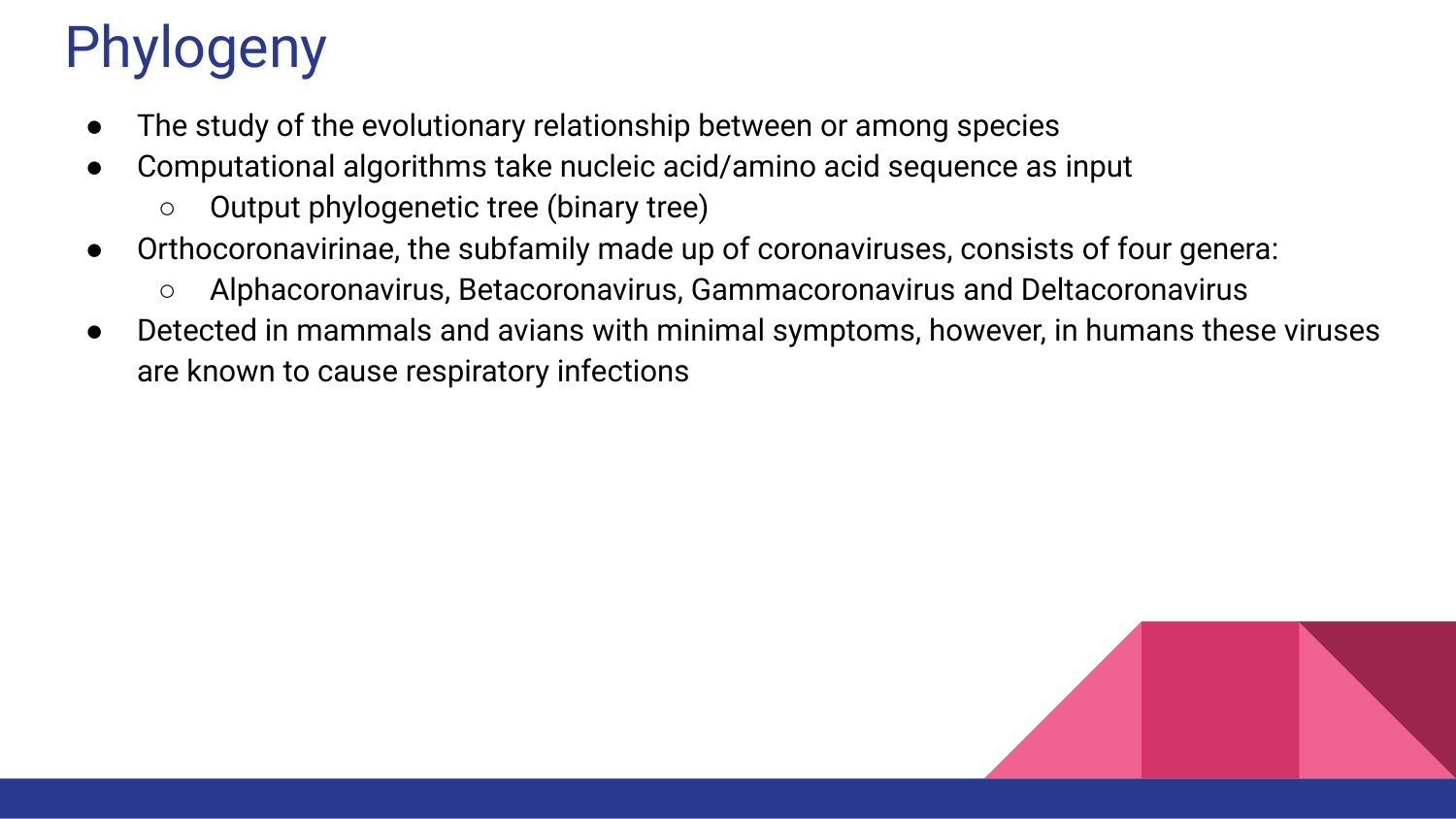

# Phylogeny
The study of the evolutionary relationship between or among species
Computational algorithms take nucleic acid/amino acid sequence as input
Output phylogenetic tree (binary tree)
Orthocoronavirinae, the subfamily made up of coronaviruses, consists of four genera:
Alphacoronavirus, Betacoronavirus, Gammacoronavirus and Deltacoronavirus
Detected in mammals and avians with minimal symptoms, however, in humans these viruses are known to cause respiratory infections